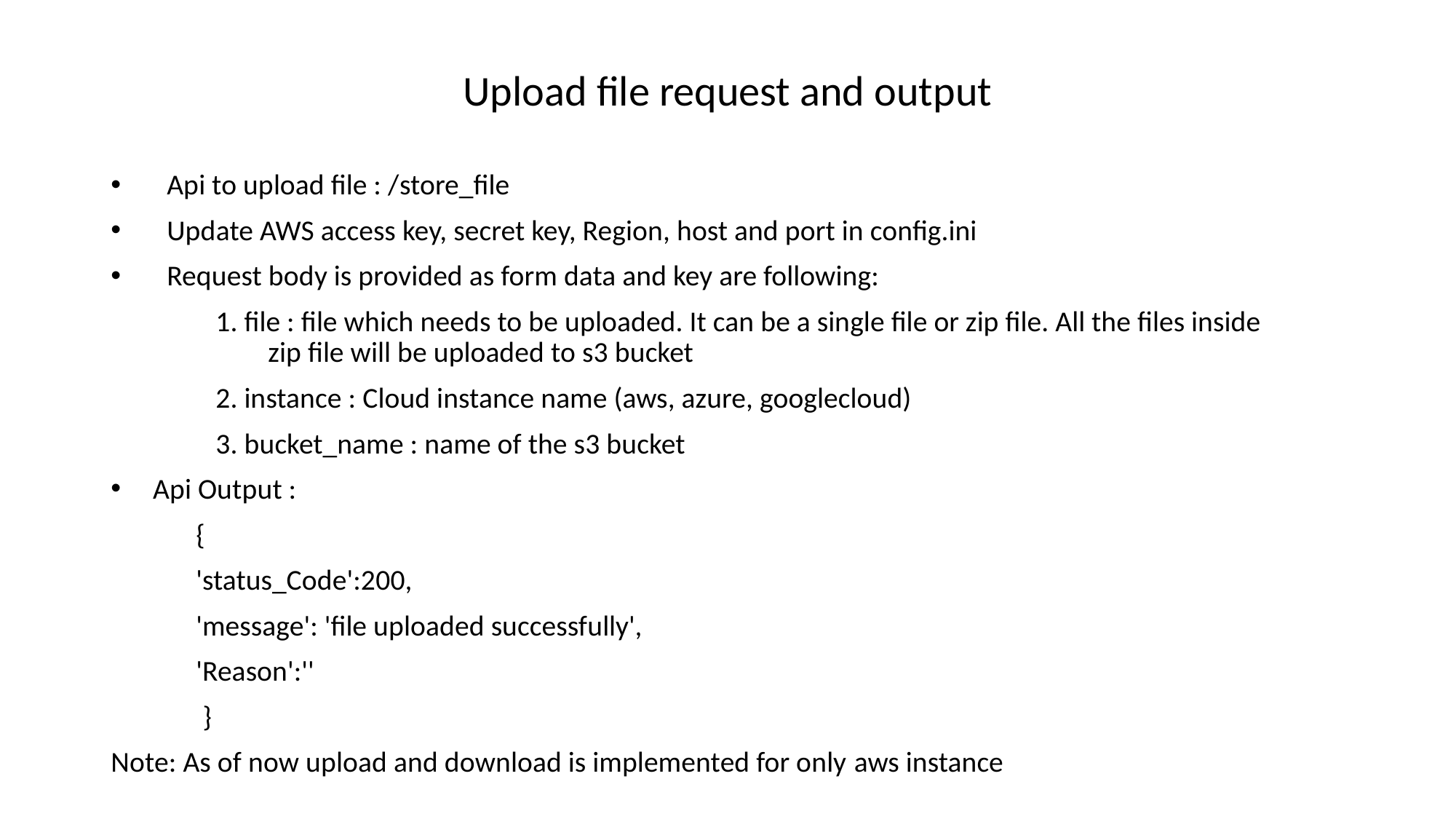

# Upload file request and output
Api to upload file : /store_file
Update AWS access key, secret key, Region, host and port in config.ini
Request body is provided as form data and key are following:
                1. file : file which needs to be uploaded. It can be a single file or zip file. All the files inside                                    zip file will be uploaded to s3 bucket
                2. instance : Cloud instance name (aws, azure, googlecloud)
                3. bucket_name : name of the s3 bucket
Api Output :
             {
             'status_Code':200,
             'message': 'file uploaded successfully',
             'Reason':''
              }
Note: As of now upload and download is implemented for only aws instance